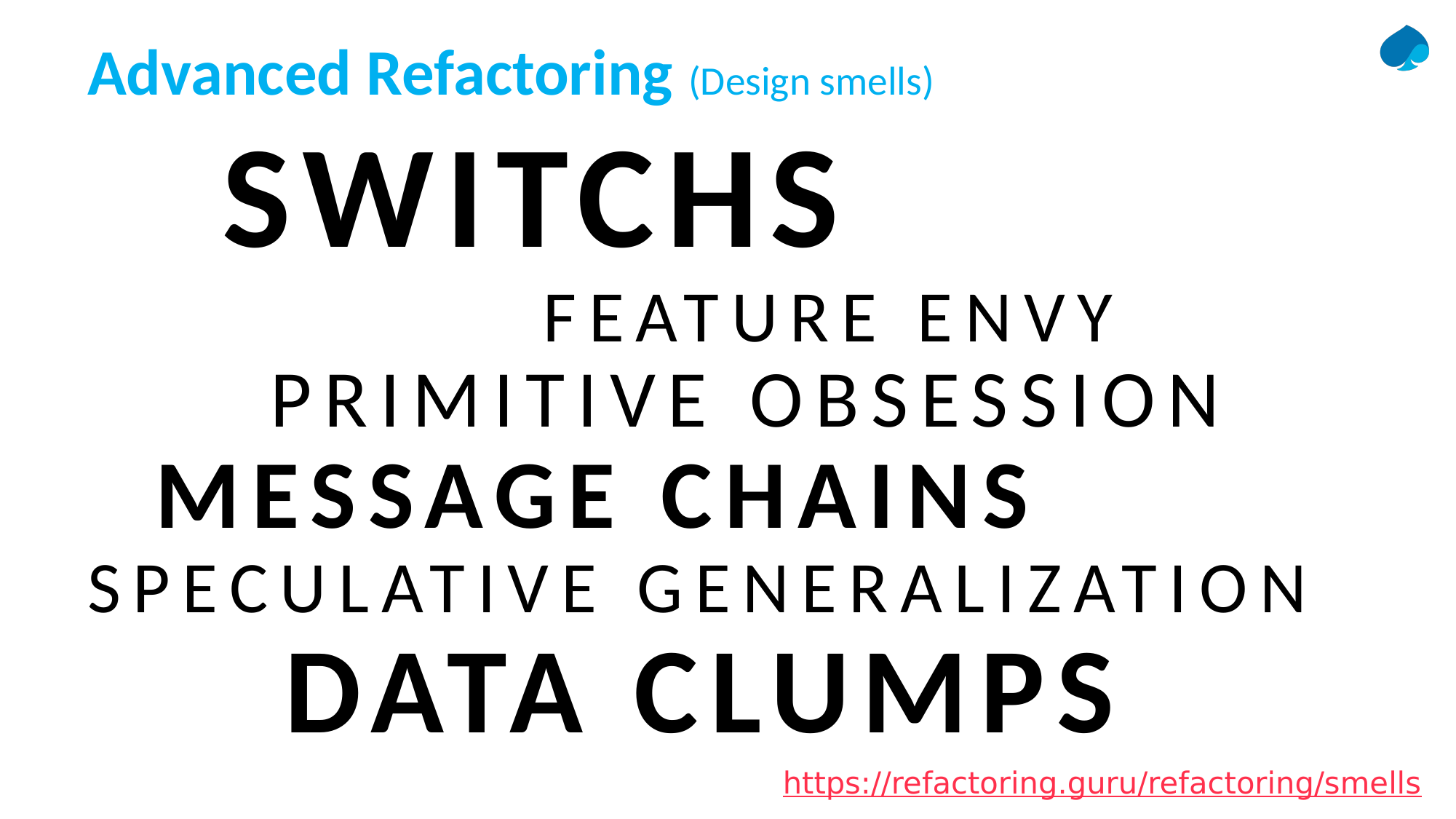

# Advanced Refactoring (Design smells)
   SWITCHS
                FEATURE ENVY
      PRIMITIVE OBSESSION
  MESSAGE CHAINS
SPECULATIVE GENERALIZATION
     DATA CLUMPS
https://refactoring.guru/refactoring/smells